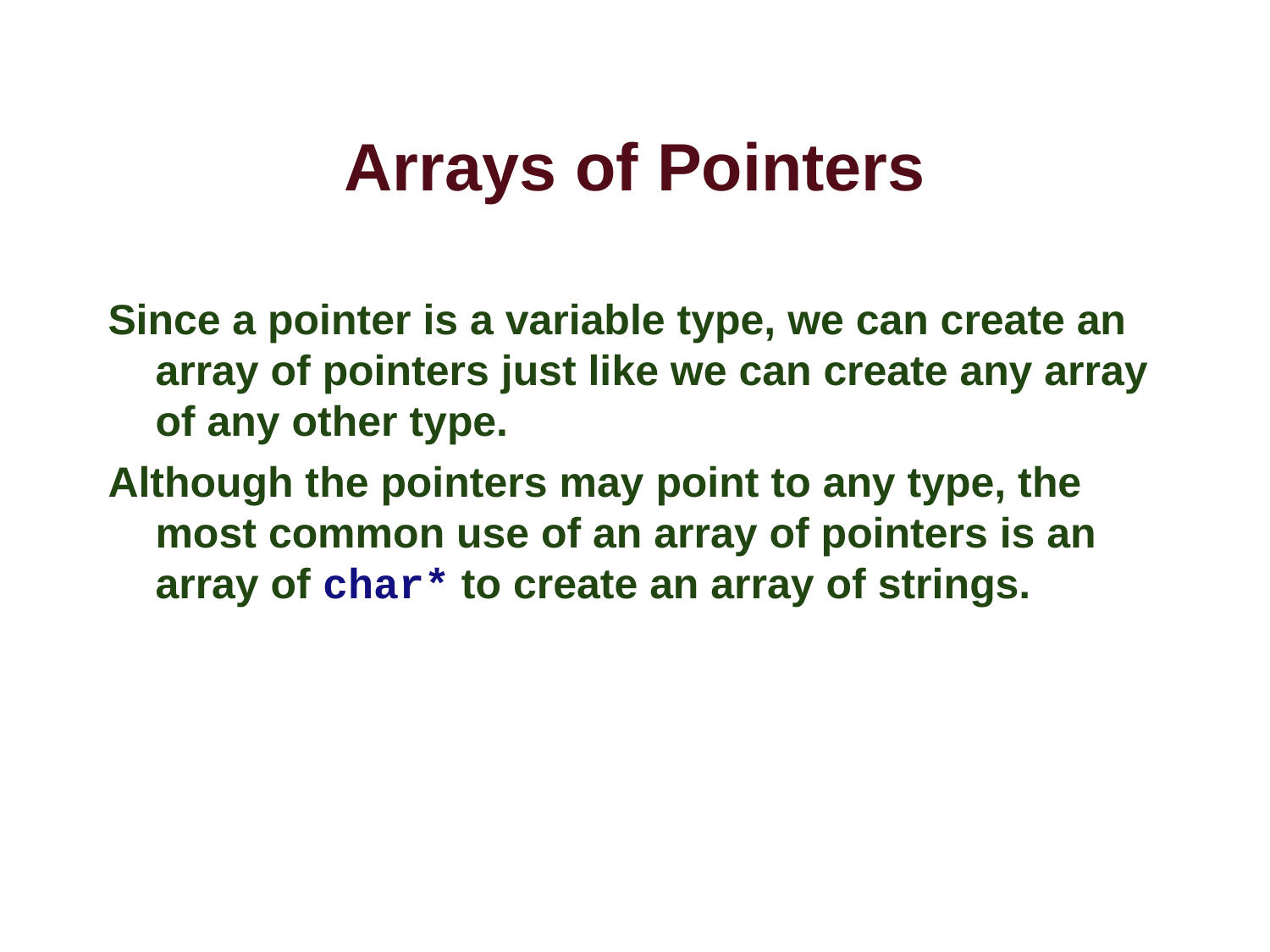

# Arrays of Pointers
Since a pointer is a variable type, we can create an array of pointers just like we can create any array of any other type.
Although the pointers may point to any type, the most common use of an array of pointers is an array of char* to create an array of strings.
19